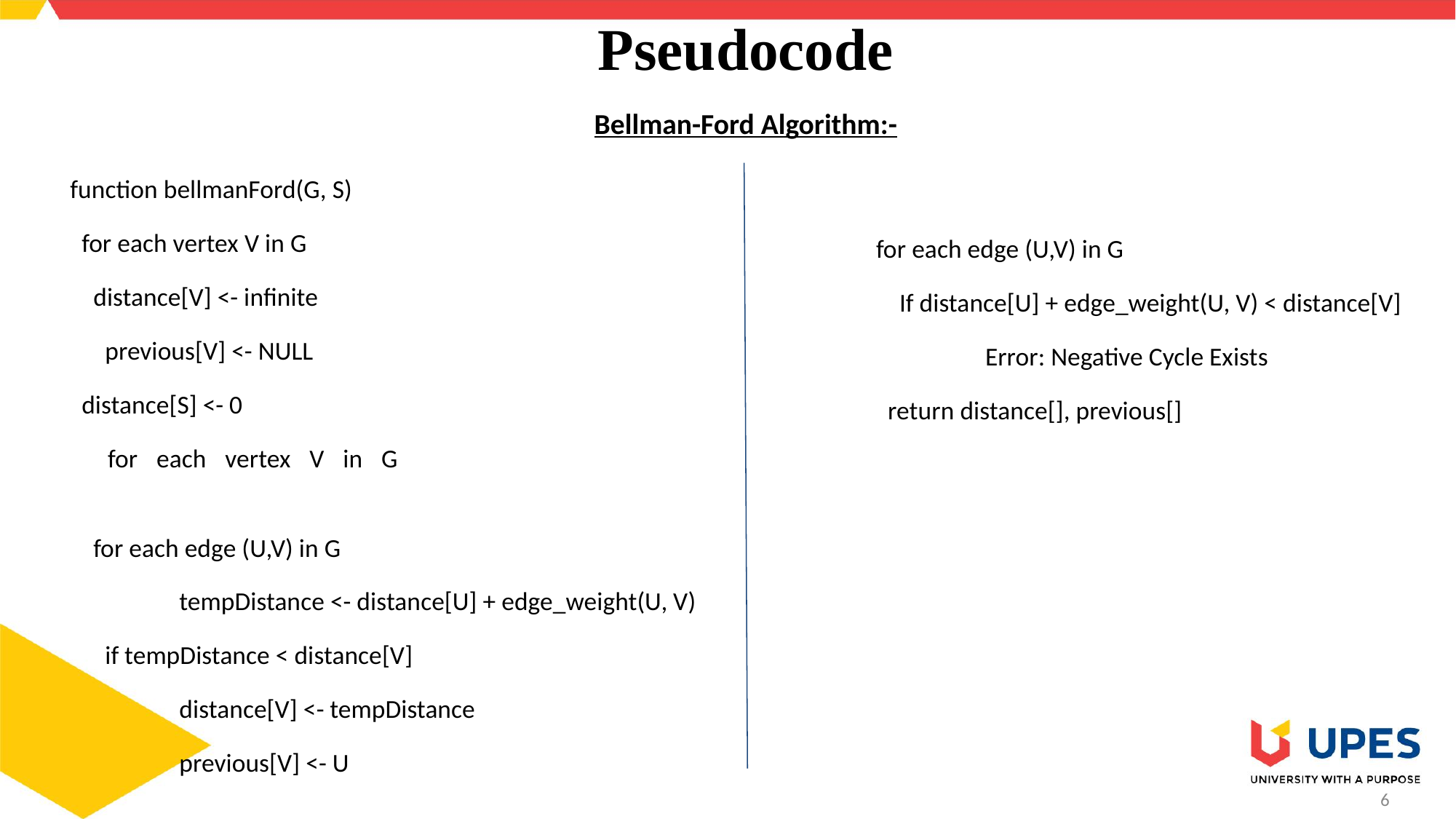

# Pseudocode
Bellman-Ford Algorithm:-

function bellmanFord(G, S)
  for each vertex V in G
    distance[V] <- infinite
      previous[V] <- NULL
  distance[S] <- 0
  for each vertex V in G
    for each edge (U,V) in G
      	tempDistance <- distance[U] + edge_weight(U, V)
      if tempDistance < distance[V]
        	distance[V] <- tempDistance
        	previous[V] <- U

for each edge (U,V) in G
    If distance[U] + edge_weight(U, V) < distance[V]
      	Error: Negative Cycle Exists
  return distance[], previous[]